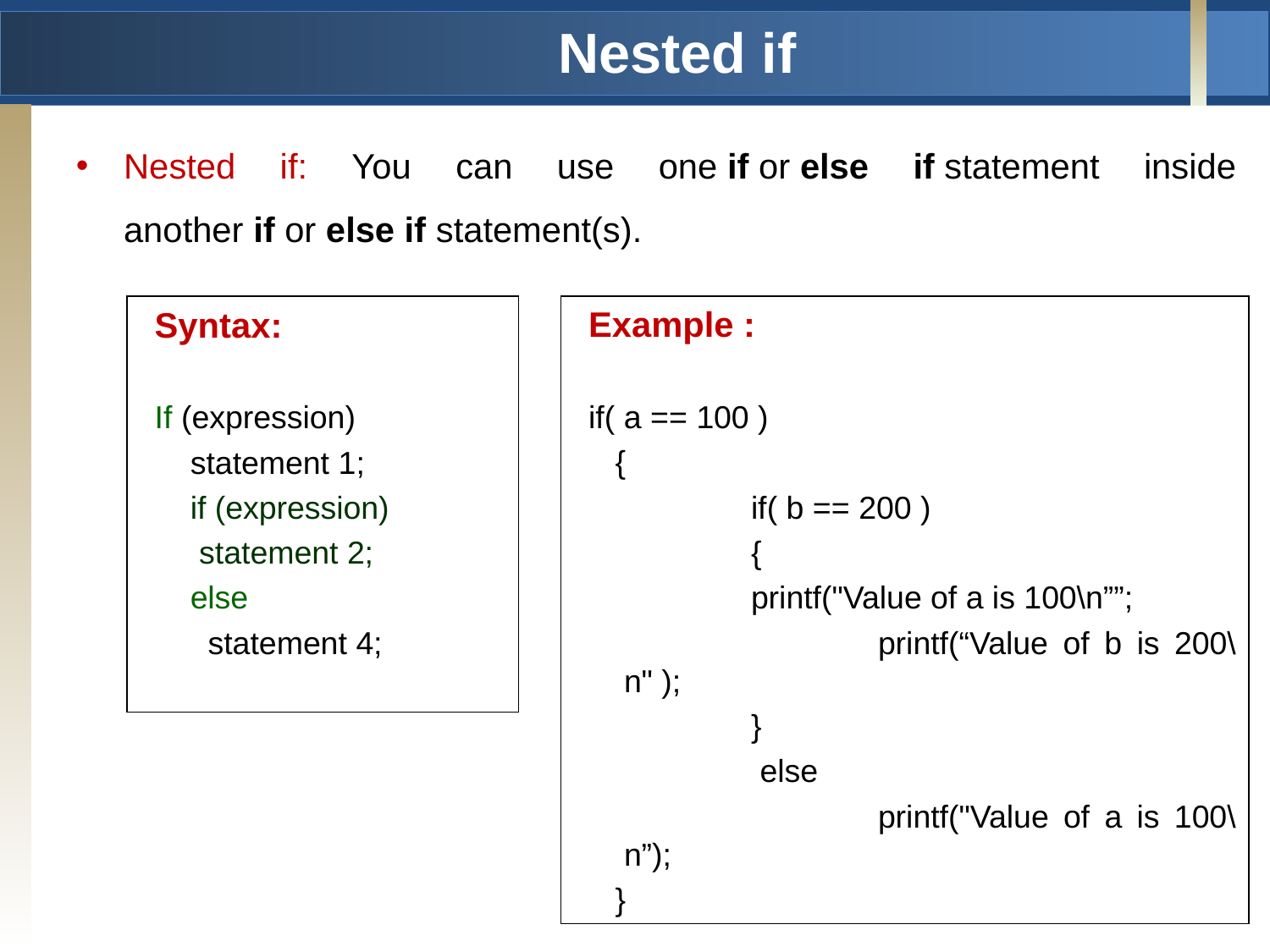

# Nested if
Nested if: You can use one if or else if statement inside another if or else if statement(s).

Syntax:

If (expression)
    statement 1;
	if (expression)
     statement 2;
	else
      statement 4;

Example :

if( a == 100 )
   {
		if( b == 200 )
       	{
             	printf("Value of a is 100\n””;
			printf(“Value of b is 200\n" );
       	}
		 else
			printf("Value of a is 100\n”);
   }